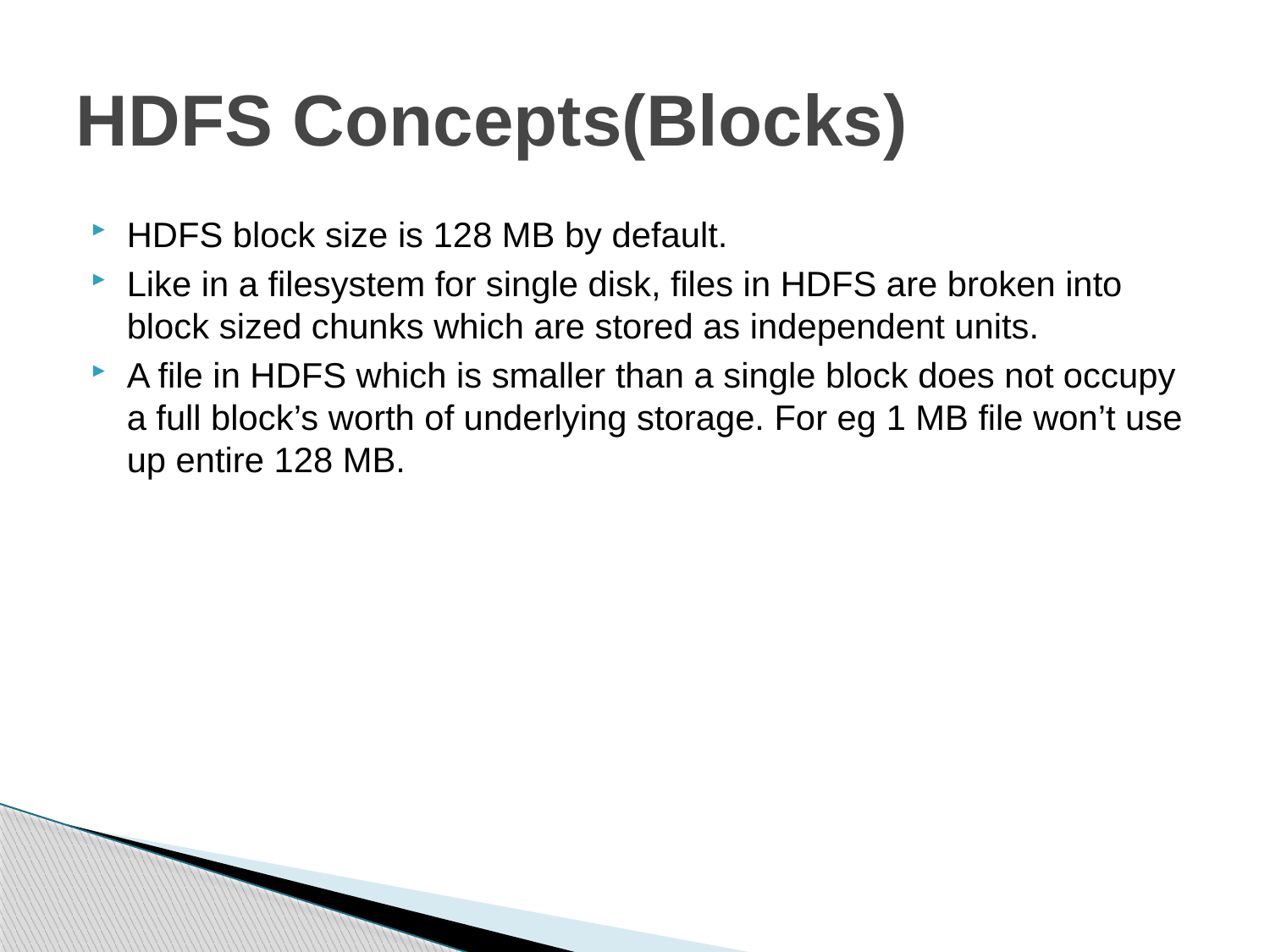

# HDFS Concepts(Blocks)
HDFS block size is 128 MB by default.
Like in a filesystem for single disk, files in HDFS are broken into block sized chunks which are stored as independent units.
A file in HDFS which is smaller than a single block does not occupy a full block’s worth of underlying storage. For eg 1 MB file won’t use up entire 128 MB.